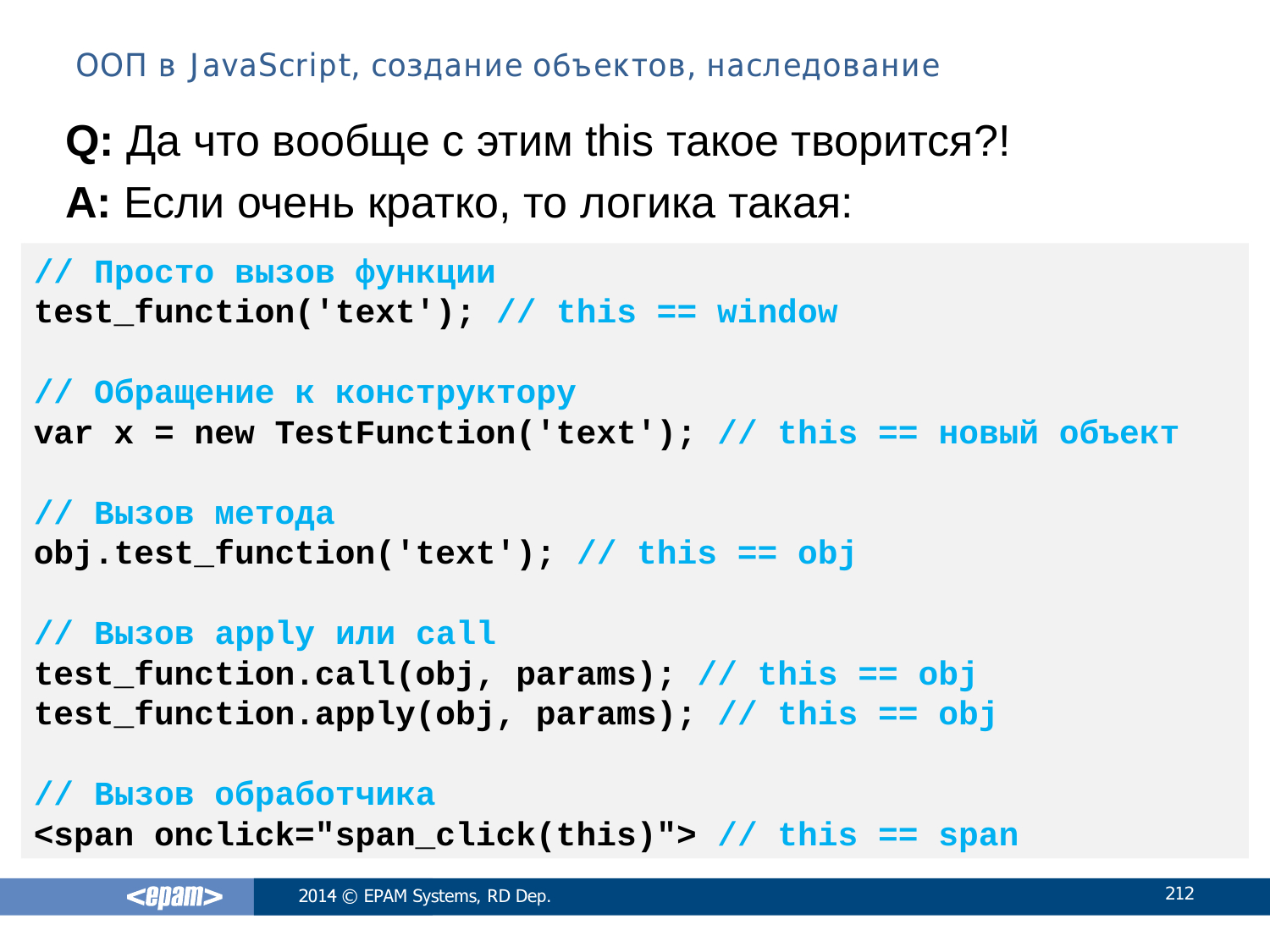

# ООП в JavaScript, создание объектов, наследование
Q: Да что вообще с этим this такое творится?!
A: Если очень кратко, то логика такая:
// Просто вызов функции
test_function('text'); // this == window

// Обращение к конструктору
var x = new TestFunction('text'); // this == новый объект

// Вызов метода
obj.test_function('text'); // this == obj

// Вызов apply или call
test_function.call(obj, params); // this == obj
test_function.apply(obj, params); // this == obj

// Вызов обработчика
<span onclick="span_click(this)"> // this == span
212
2014 © EPAM Systems, RD Dep.